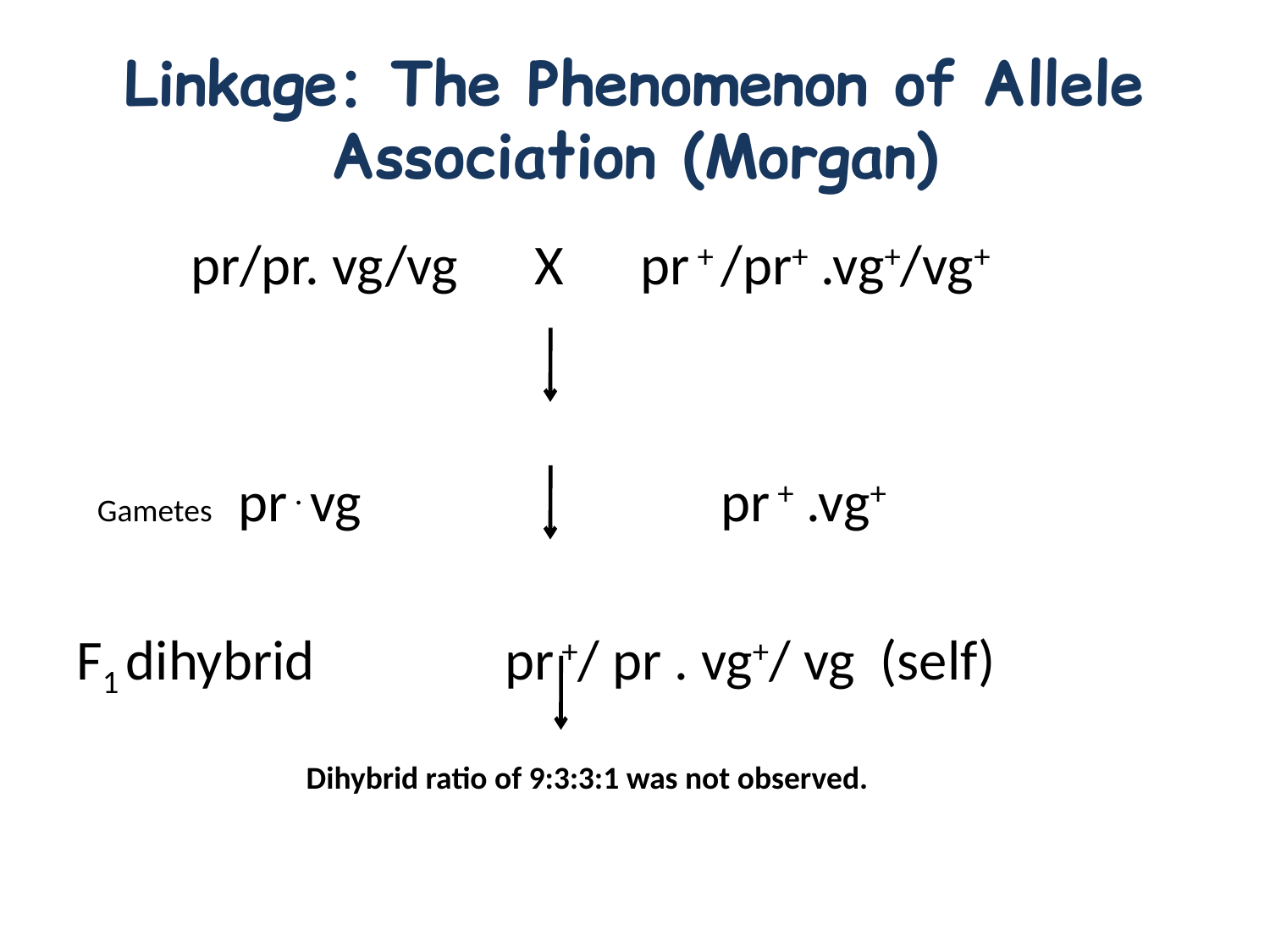

# Linkage: The Phenomenon of Allele Association (Morgan)
         pr/pr. vg/vg      X      pr + /pr+ .vg+/vg+

     Gametes      pr . vg  		       pr + .vg+

F1 dihybrid 		pr +/ pr . vg+/ vg  (self)
Dihybrid ratio of 9:3:3:1 was not observed.